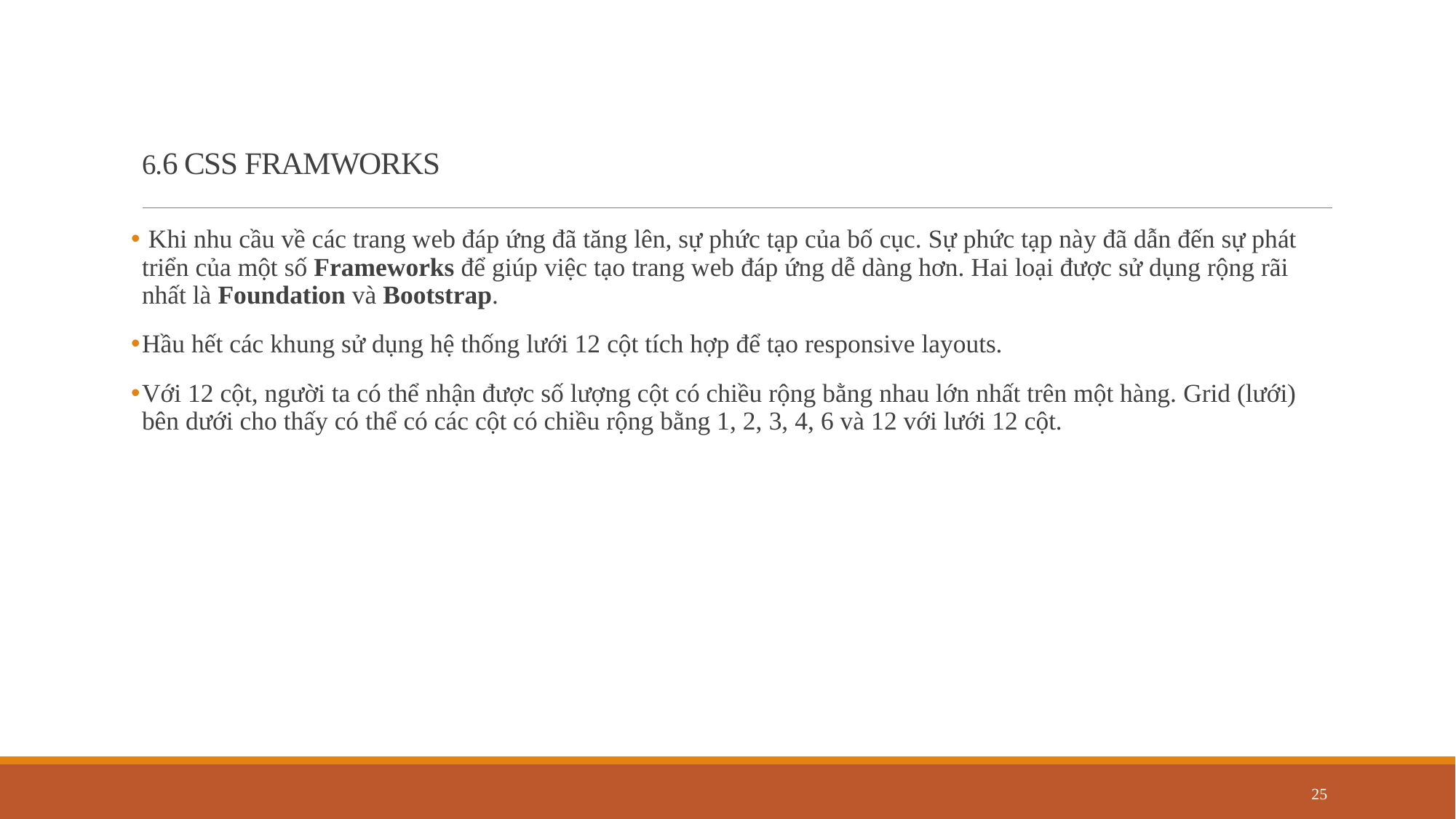

# 6.6 CSS FRAMWORKS
 Khi nhu cầu về các trang web đáp ứng đã tăng lên, sự phức tạp của bố cục. Sự phức tạp này đã dẫn đến sự phát triển của một số Frameworks để giúp việc tạo trang web đáp ứng dễ dàng hơn. Hai loại được sử dụng rộng rãi nhất là Foundation và Bootstrap.
Hầu hết các khung sử dụng hệ thống lưới 12 cột tích hợp để tạo responsive layouts.
Với 12 cột, người ta có thể nhận được số lượng cột có chiều rộng bằng nhau lớn nhất trên một hàng. Grid (lưới) bên dưới cho thấy có thể có các cột có chiều rộng bằng 1, 2, 3, 4, 6 và 12 với lưới 12 cột.

25